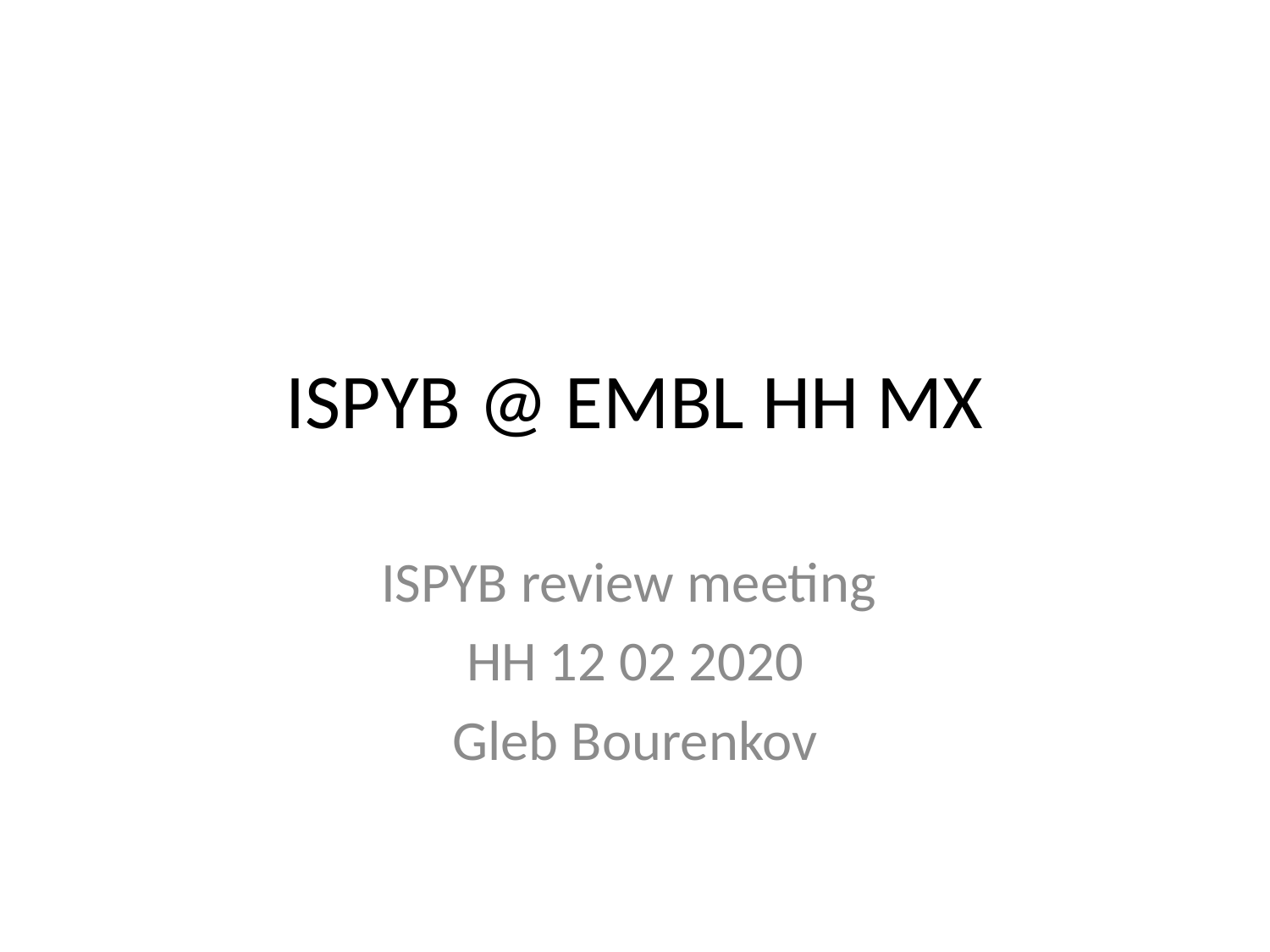

# ISPYB @ EMBL HH MX
ISPYB review meeting
HH 12 02 2020
Gleb Bourenkov